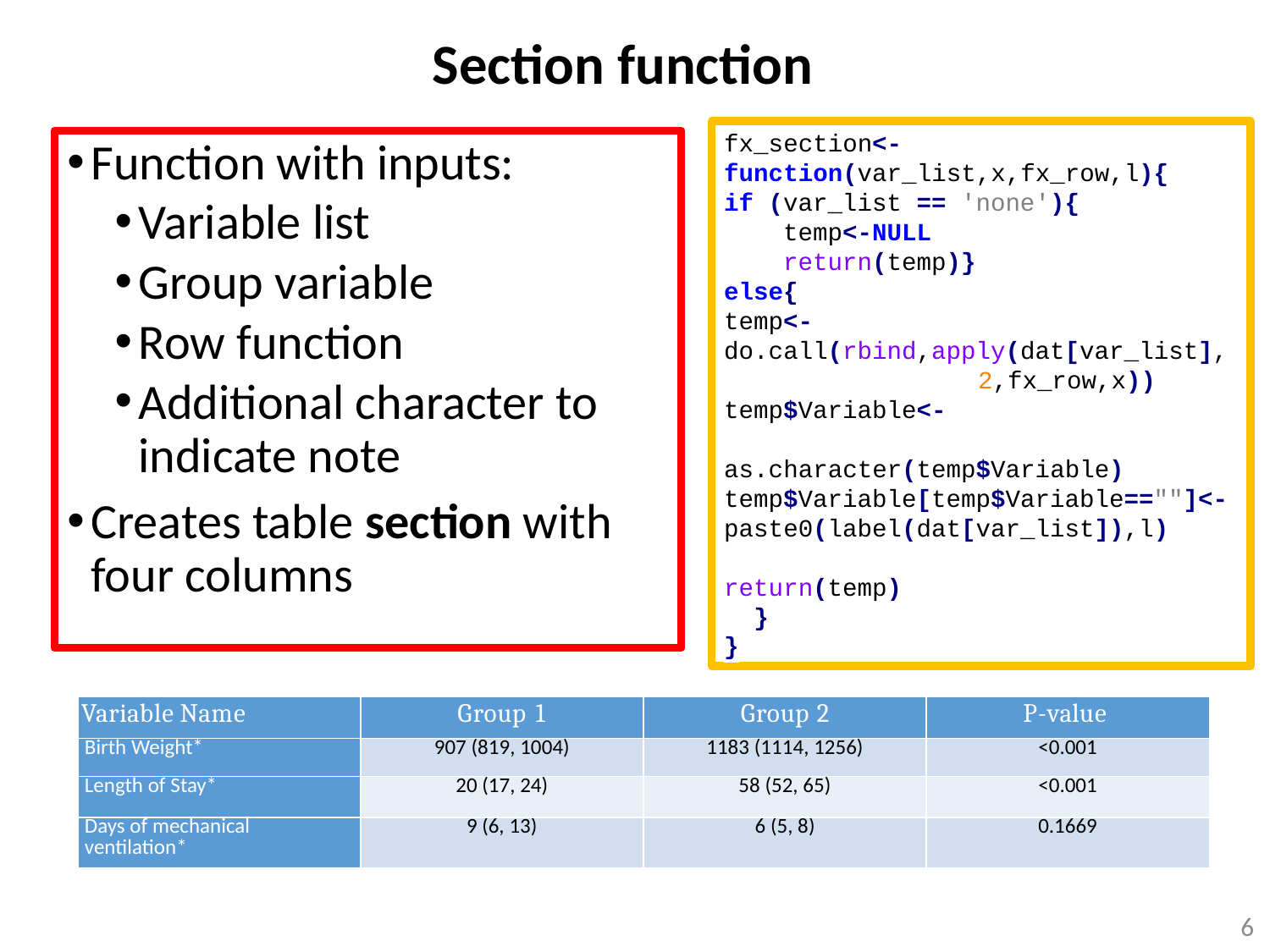

Section function
fx_section<-function(var_list,x,fx_row,l){
if (var_list == 'none'){
    temp<-NULL
    return(temp)}
else{
temp<-do.call(rbind,apply(dat[var_list],
		2,fx_row,x))
temp$Variable<-
	as.character(temp$Variable)
temp$Variable[temp$Variable==""]<-	paste0(label(dat[var_list]),l)

return(temp)
  }
}
Function with inputs:
Variable list
Group variable
Row function
Additional character to indicate note
Creates table section with four columns
| Variable Name | Group 1 | Group 2 | P-value |
| --- | --- | --- | --- |
| Birth Weight\* | 907 (819, 1004) | 1183 (1114, 1256) | <0.001 |
| Length of Stay\* | 20 (17, 24) | 58 (52, 65) | <0.001 |
| Days of mechanical ventilation\* | 9 (6, 13) | 6 (5, 8) | 0.1669 |
6